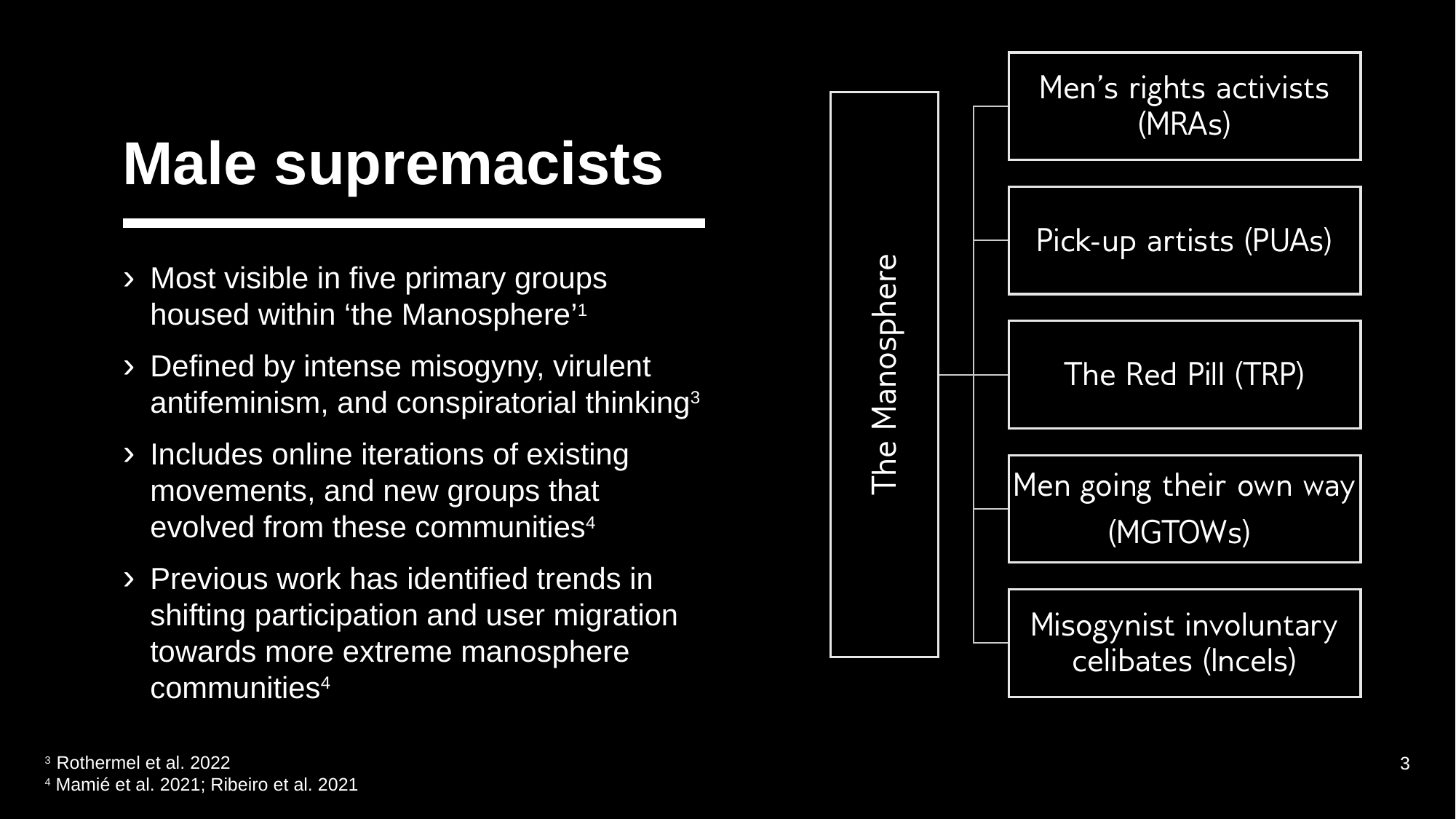

# Male supremacists

The Manosphere
Men’s rights activists (MRAs)
Pick-up artists (PUAs)
The Red Pill (TRP)
Men going their own way
(MGTOWs)
Misogynist involuntary celibates (Incels)
Most visible in five primary groups housed within ‘the Manosphere’1
Defined by intense misogyny, virulent antifeminism, and conspiratorial thinking3
Includes online iterations of existing movements, and new groups that evolved from these communities4
Previous work has identified trends in shifting participation and user migration towards more extreme manosphere communities4
3  Rothermel et al. 2022
4 Mamié et al. 2021; Ribeiro et al. 2021
3